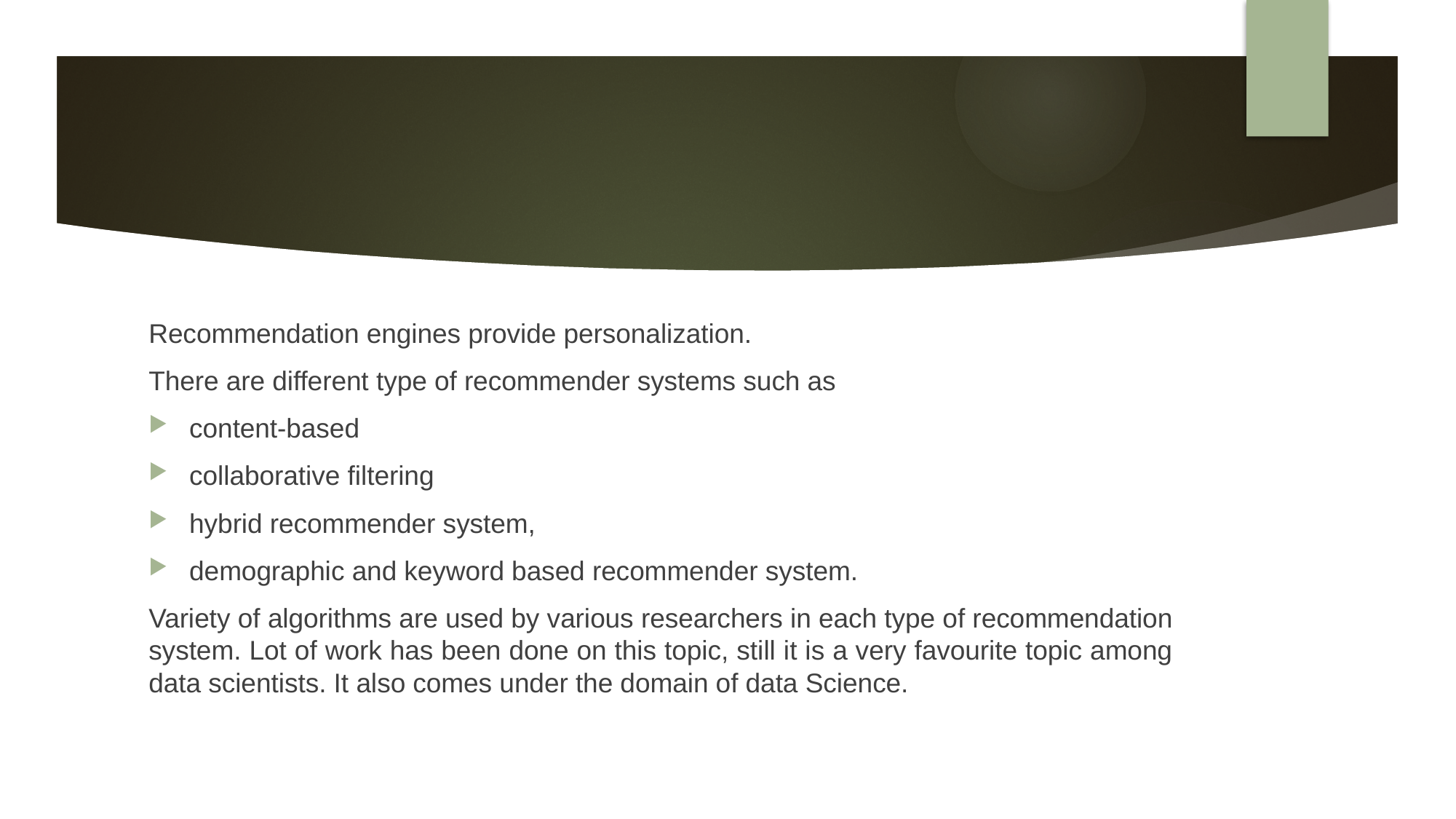

Recommendation engines provide personalization.
There are different type of recommender systems such as
content-based
collaborative filtering
hybrid recommender system,
demographic and keyword based recommender system.
Variety of algorithms are used by various researchers in each type of recommendation system. Lot of work has been done on this topic, still it is a very favourite topic among data scientists. It also comes under the domain of data Science.